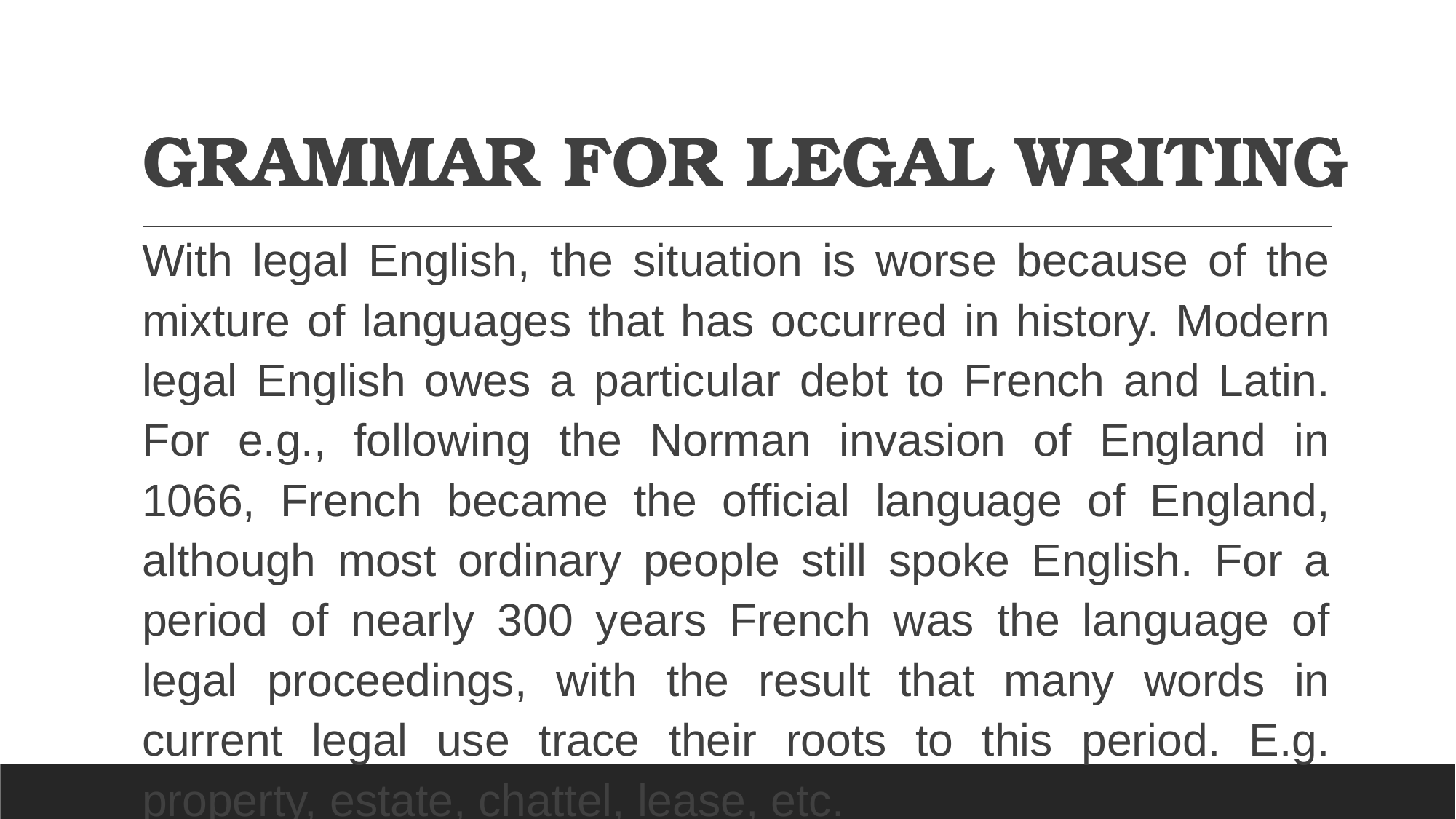

# GRAMMAR FOR LEGAL WRITING
With legal English, the situation is worse because of the mixture of languages that has occurred in history. Modern legal English owes a particular debt to French and Latin. For e.g., following the Norman invasion of England in 1066, French became the official language of England, although most ordinary people still spoke English. For a period of nearly 300 years French was the language of legal proceedings, with the result that many words in current legal use trace their roots to this period. E.g. property, estate, chattel, lease, etc.